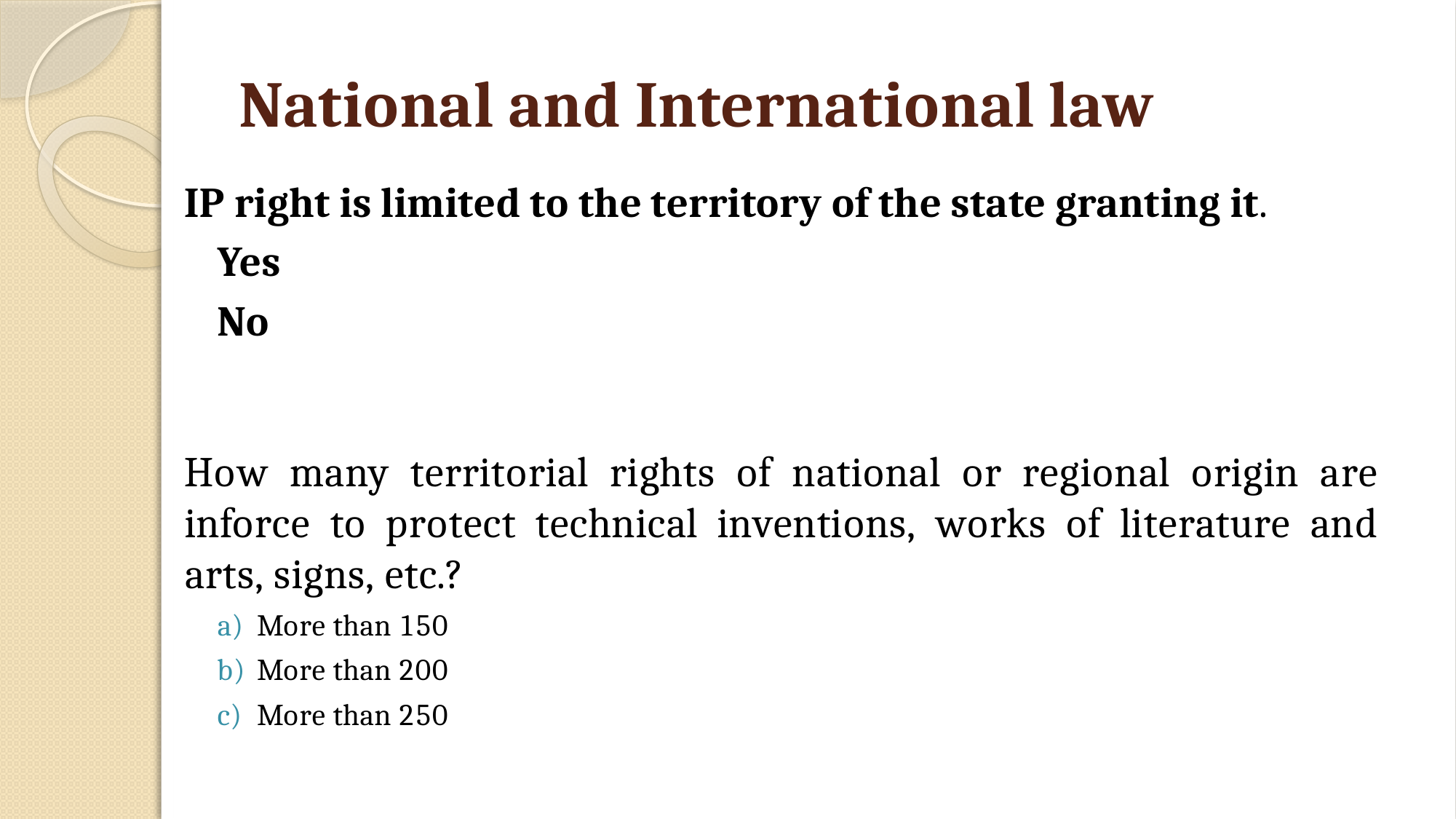

# National and International law
IP right is limited to the territory of the state granting it.
Yes
No

How many territorial rights of national or regional origin are inforce to protect technical inventions, works of literature and arts, signs, etc.?
More than 150
More than 200
More than 250